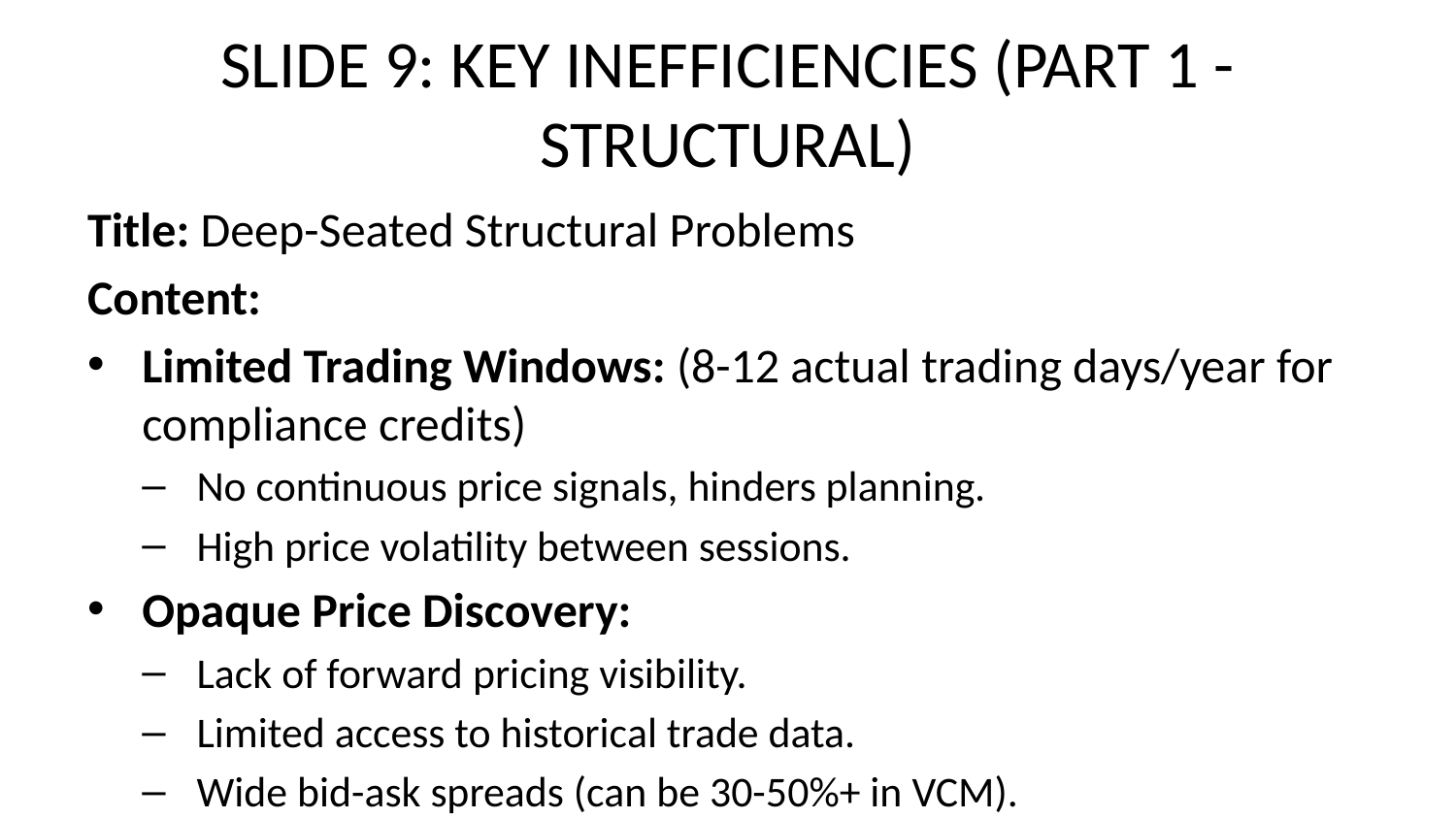

# SLIDE 9: KEY INEFFICIENCIES (PART 1 - STRUCTURAL)
Title: Deep-Seated Structural Problems
Content:
Limited Trading Windows: (8-12 actual trading days/year for compliance credits)
No continuous price signals, hinders planning.
High price volatility between sessions.
Opaque Price Discovery:
Lack of forward pricing visibility.
Limited access to historical trade data.
Wide bid-ask spreads (can be 30-50%+ in VCM).
Low Liquidity:
Fragmented markets, few active participants.
Difficult to execute large orders without price slippage.
Visual Cue: Abstract graphic representing market friction – e.g., gears grinding, a tangled rope, or a murky pool for opacity.
Speaker Notes: These aren't just minor inconveniences; they are fundamental barriers to market growth and efficiency.